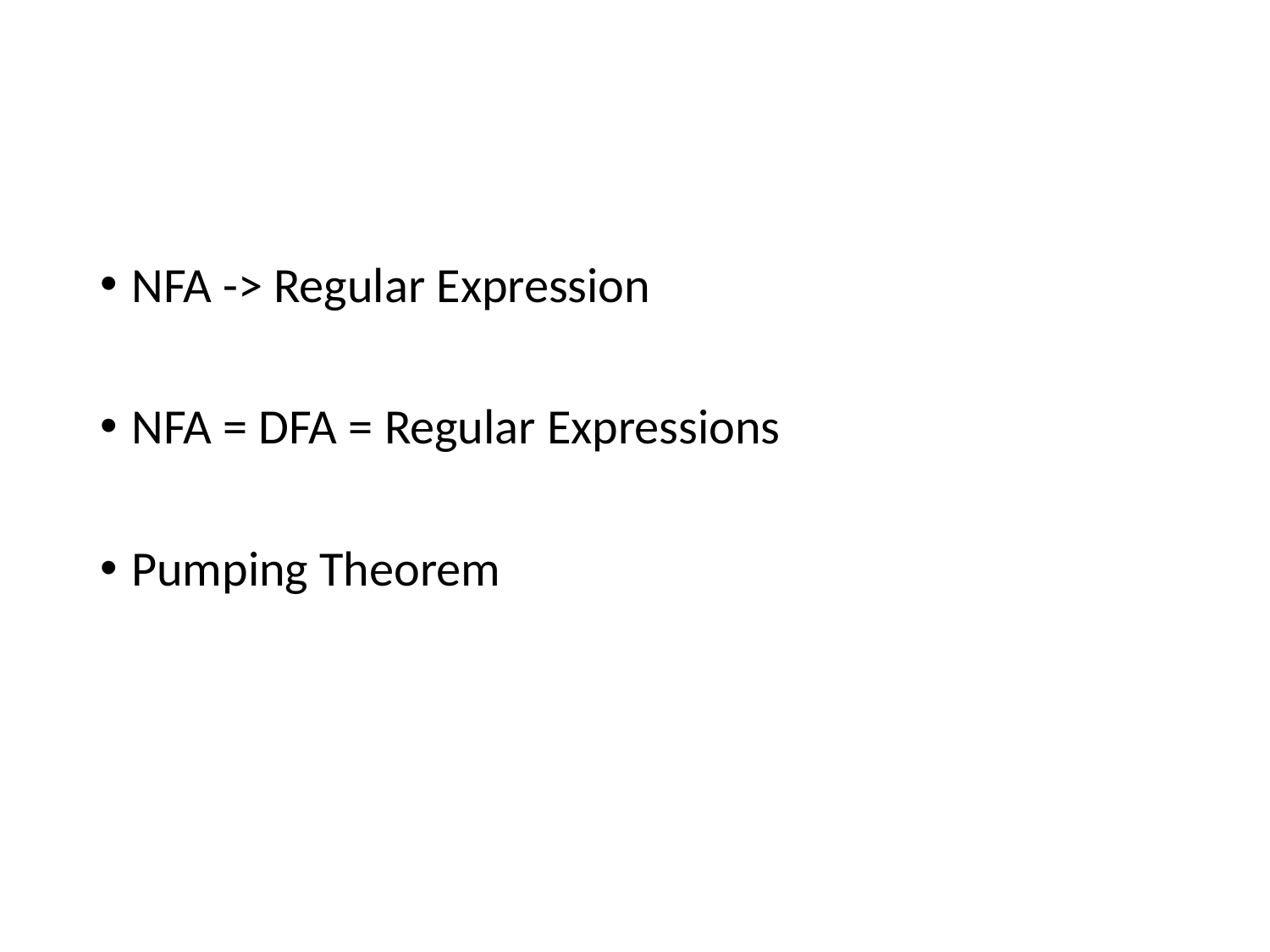

#
NFA -> Regular Expression

NFA = DFA = Regular Expressions

Pumping Theorem